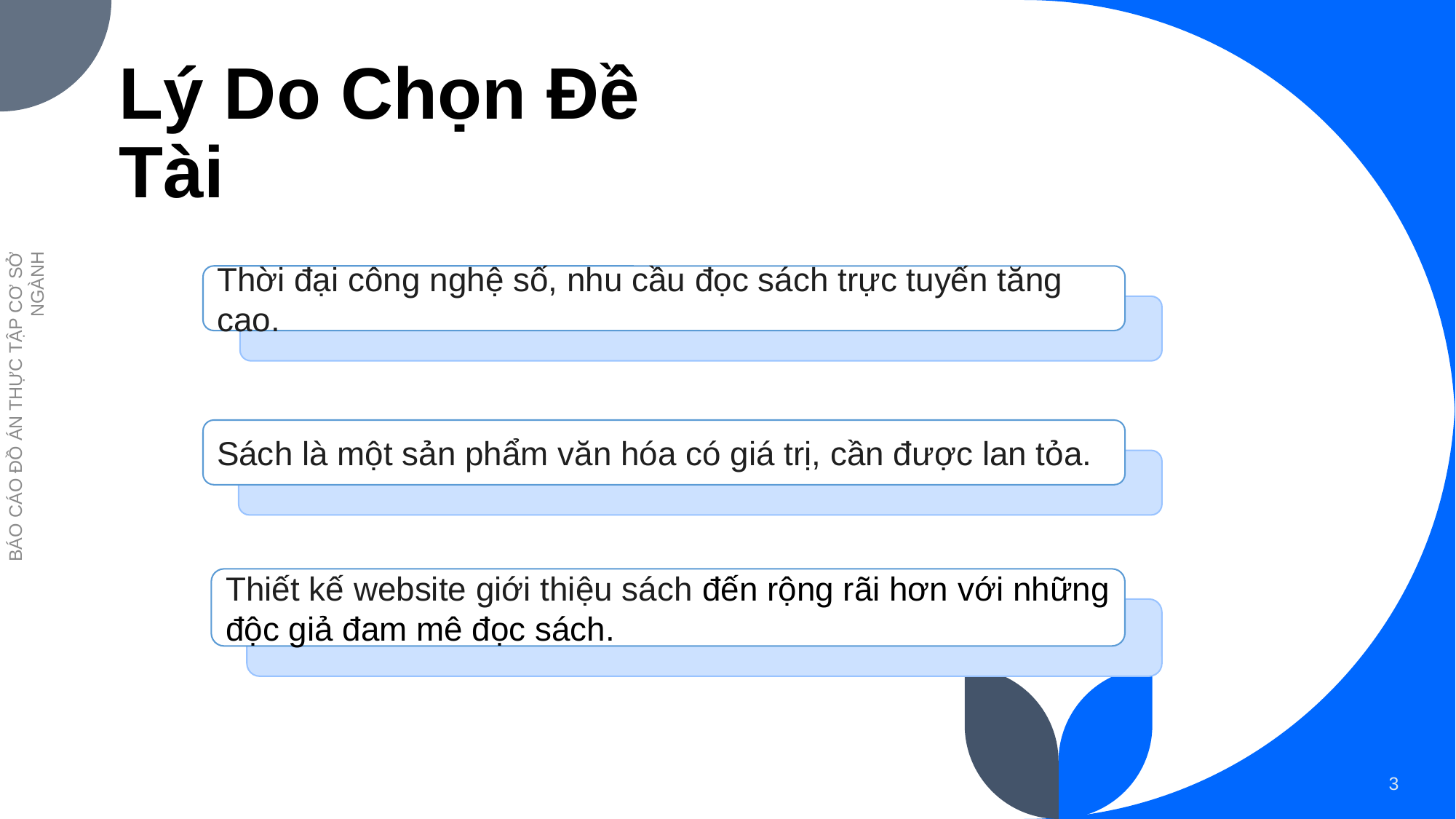

# Lý Do Chọn Đề Tài
Thời đại công nghệ số, nhu cầu đọc sách trực tuyến tăng cao.

BÁO CÁO ĐỒ ÁN THỰC TẬP CƠ SỞ NGÀNH
Sách là một sản phẩm văn hóa có giá trị, cần được lan tỏa.

Thiết kế website giới thiệu sách đến rộng rãi hơn với những độc giả đam mê đọc sách.

3